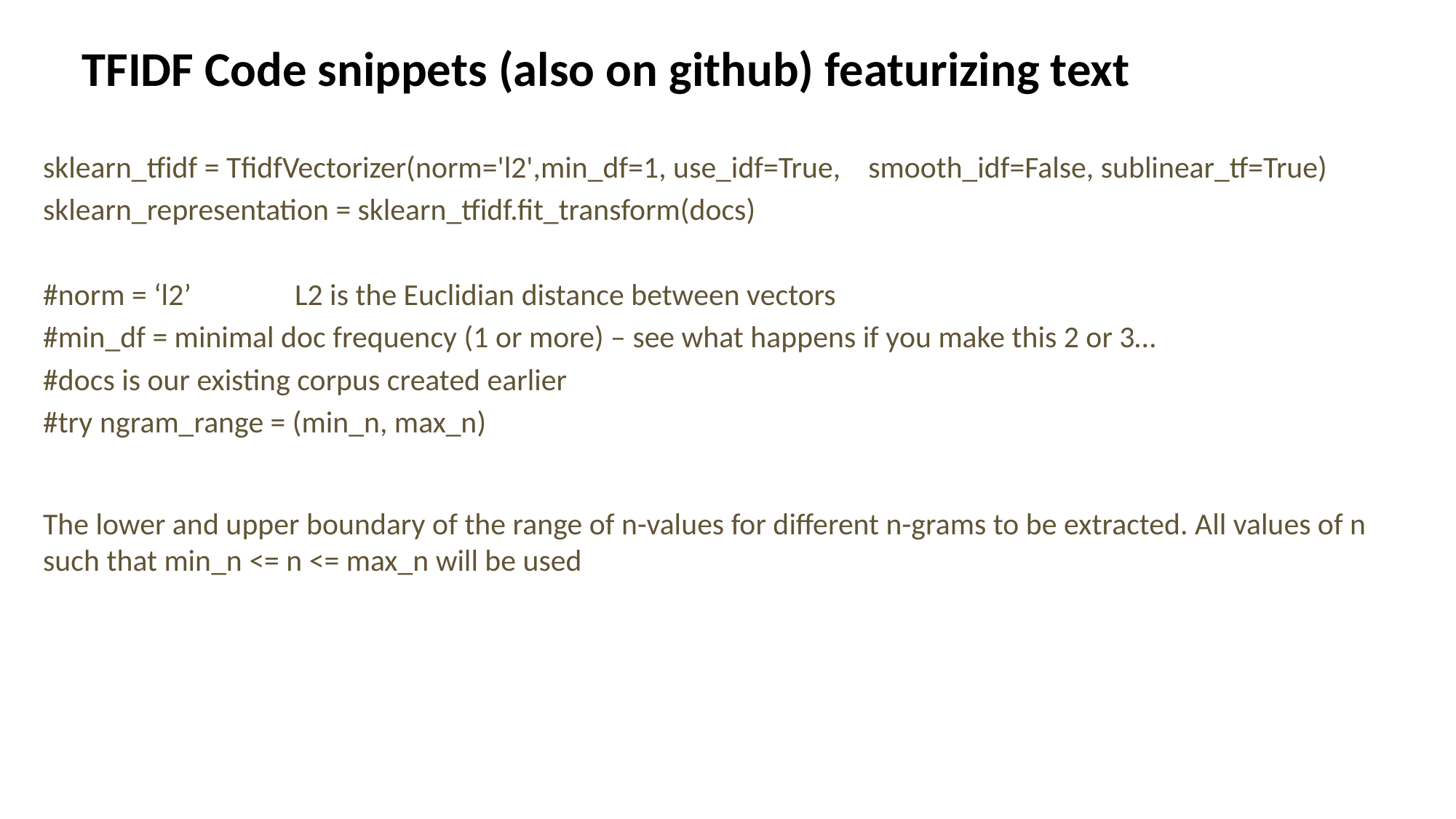

# TFIDF Code snippets (also on github) featurizing text
sklearn_tfidf = TfidfVectorizer(norm='l2',min_df=1, use_idf=True,    smooth_idf=False, sublinear_tf=True)
sklearn_representation = sklearn_tfidf.fit_transform(docs)

#norm = ‘l2’               L2 is the Euclidian distance between vectors
#min_df = minimal doc frequency (1 or more) – see what happens if you make this 2 or 3…
#docs is our existing corpus created earlier
#try ngram_range = (min_n, max_n)

The lower and upper boundary of the range of n-values for different n-grams to be extracted. All values of n such that min_n <= n <= max_n will be used